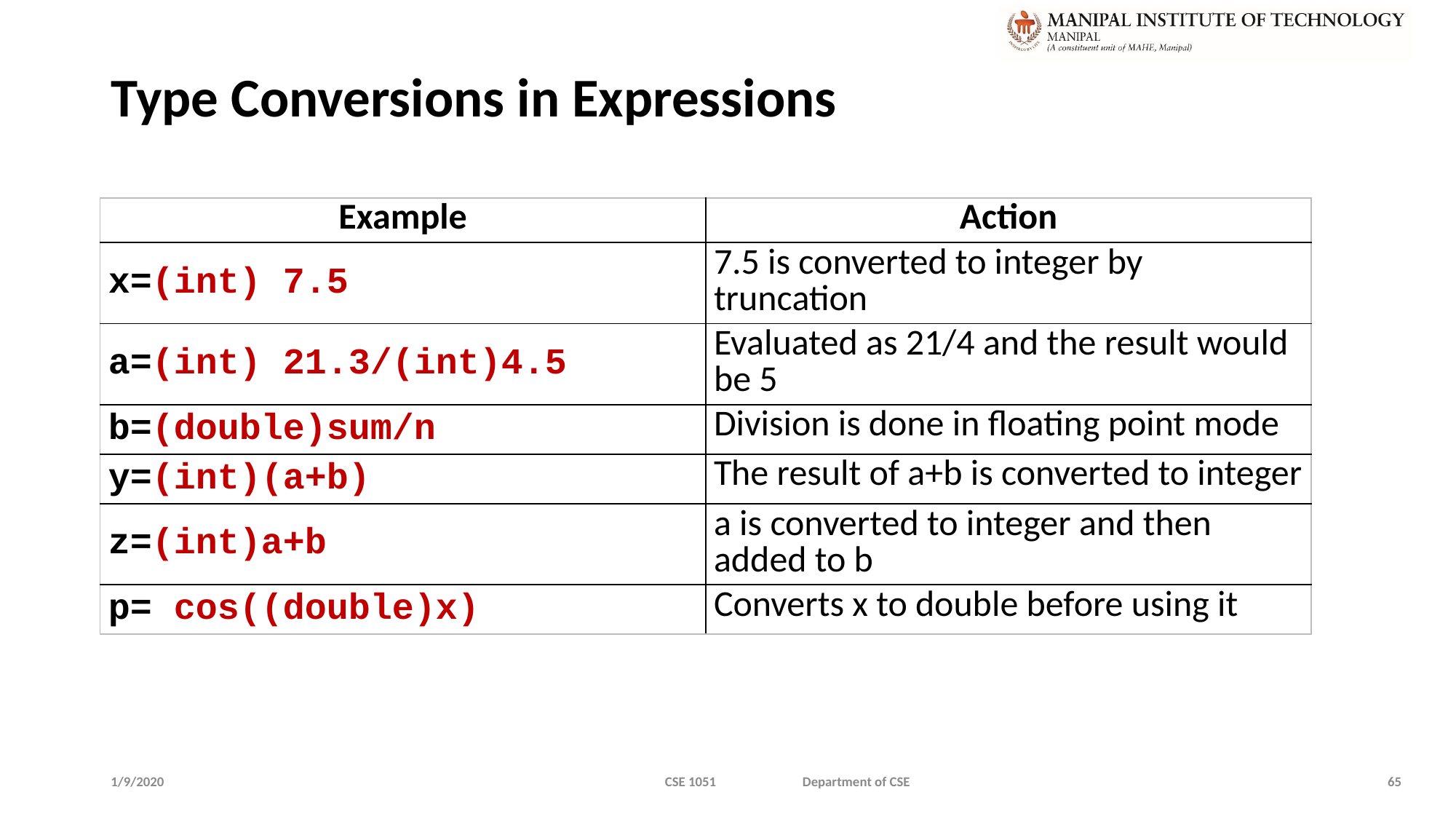

# Type Conversions in Expressions
| Example | Action |
| --- | --- |
| x=(int) 7.5 | 7.5 is converted to integer by truncation |
| a=(int) 21.3/(int)4.5 | Evaluated as 21/4 and the result would be 5 |
| b=(double)sum/n | Division is done in floating point mode |
| y=(int)(a+b) | The result of a+b is converted to integer |
| z=(int)a+b | a is converted to integer and then added to b |
| p= cos((double)x) | Converts x to double before using it |
1/9/2020
CSE 1051                            Department of CSE
65